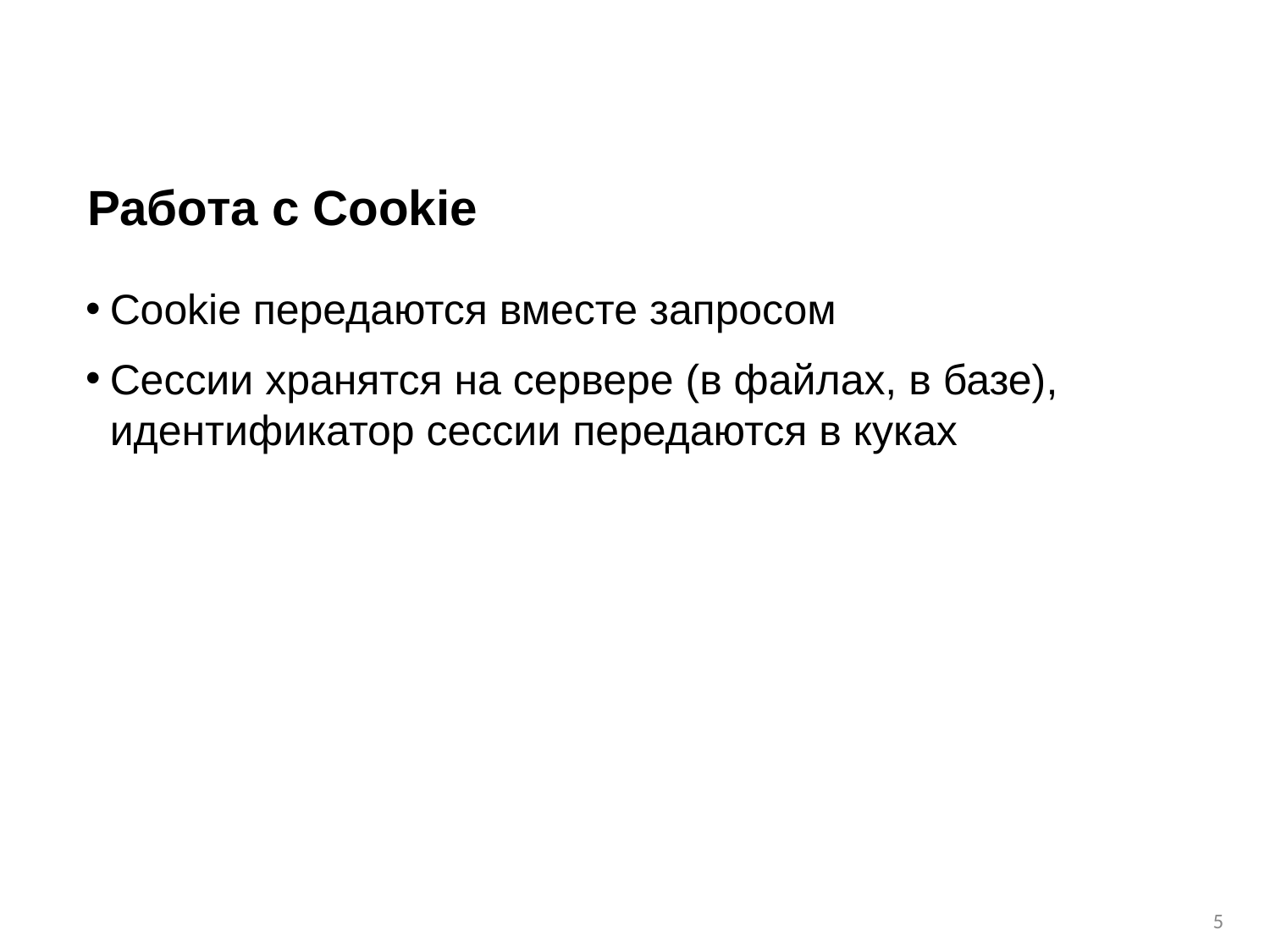

# Работа с Cookie
Cookie передаются вместе запросом
Сессии хранятся на сервере (в файлах, в базе),  идентификатор сессии передаются в куках
5